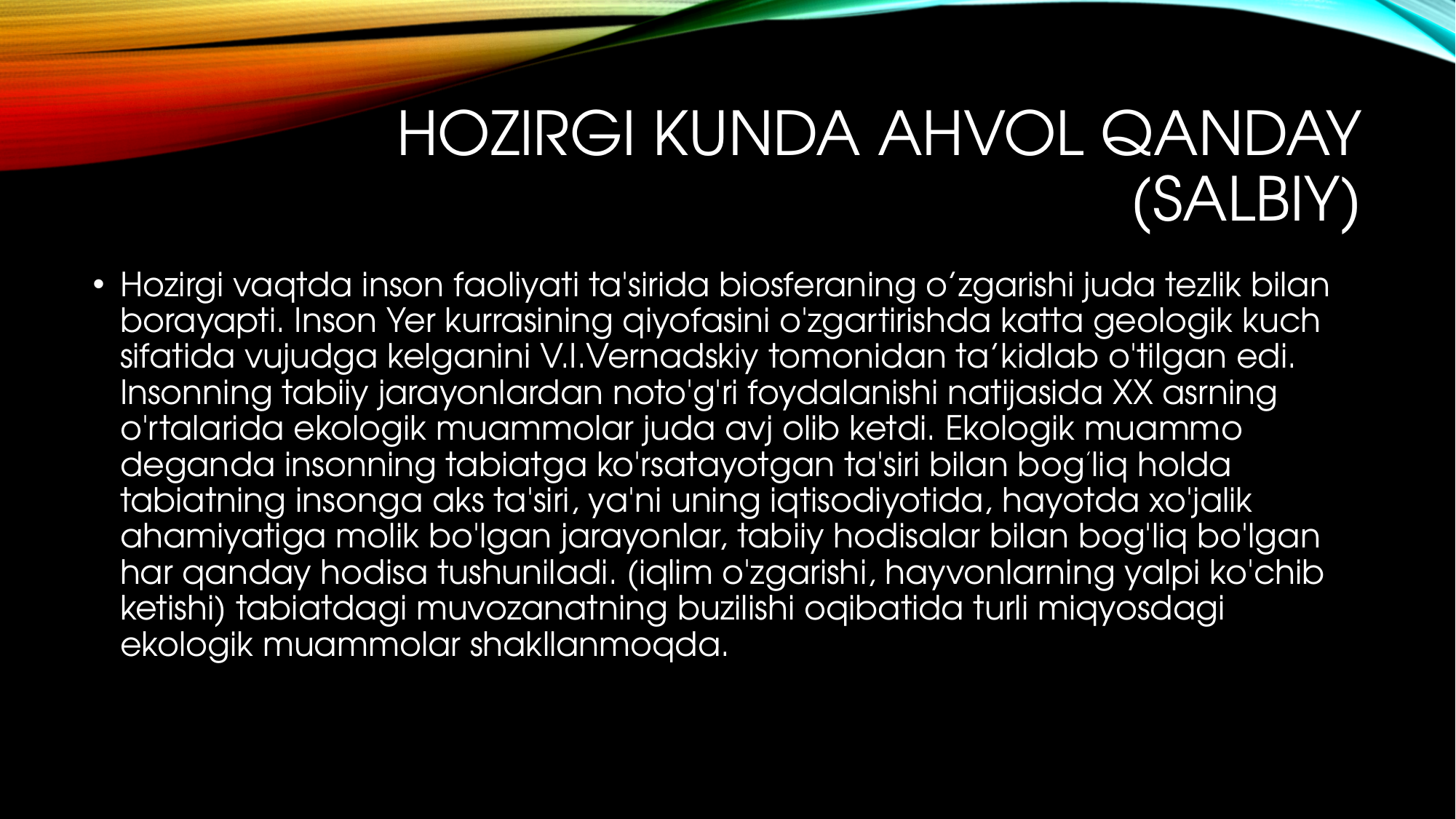

# Hozirgi kunda ahvol qanday (salbiy)
Hozirgi vaqtda inson faoliyati ta'sirida biosferaning o’zgarishi juda tezlik bilan borayapti. Inson Yer kurrasining qiyofasini o'zgartirishda katta geologik kuch sifatida vujudga kelganini V.I.Vernadskiy tomonidan ta’kidlab o'tilgan edi. Insonning tabiiy jarayonlardan noto'g'ri foydalanishi natijasida XX asrning o'rtalarida ekologik muammolar juda avj olib ketdi. Ekologik muammo deganda insonning tabiatga ko'rsatayotgan ta'siri bilan bog’liq holda tabiatning insonga aks ta'siri, ya'ni uning iqtisodiyotida, hayotda xo'jalik ahamiyatiga molik bo'lgan jarayonlar, tabiiy hodisalar bilan bog'liq bo'lgan har qanday hodisa tushuniladi. (iqlim o'zgarishi, hayvonlarning yalpi ko'chib ketishi) tabiatdagi muvozanatning buzilishi oqibatida turli miqyosdagi ekologik muammolar shakllanmoqda.